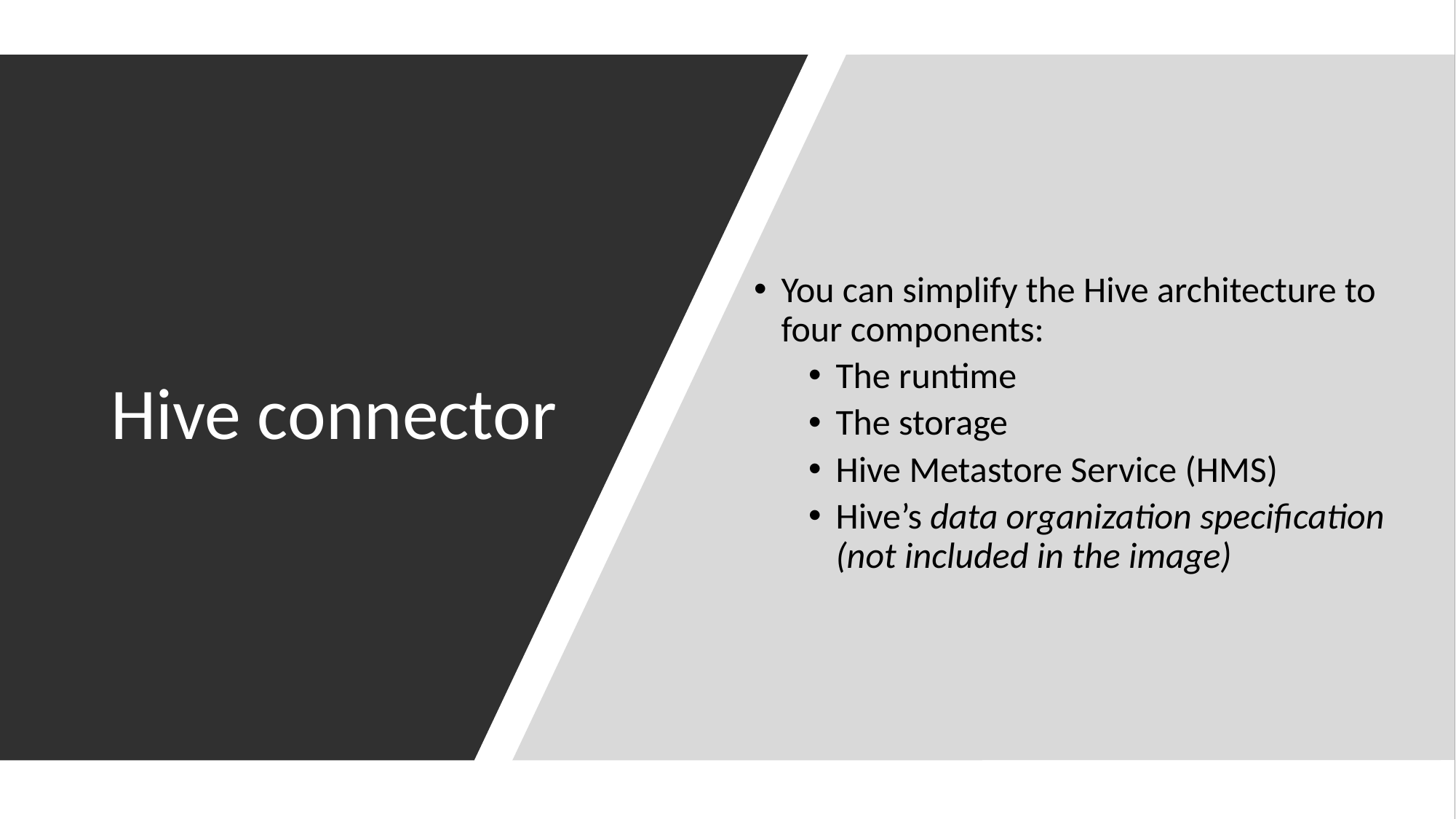

# Hive connector
You can simplify the Hive architecture to four components:
The runtime
The storage
Hive Metastore Service (HMS)
Hive’s data organization specification (not included in the image)